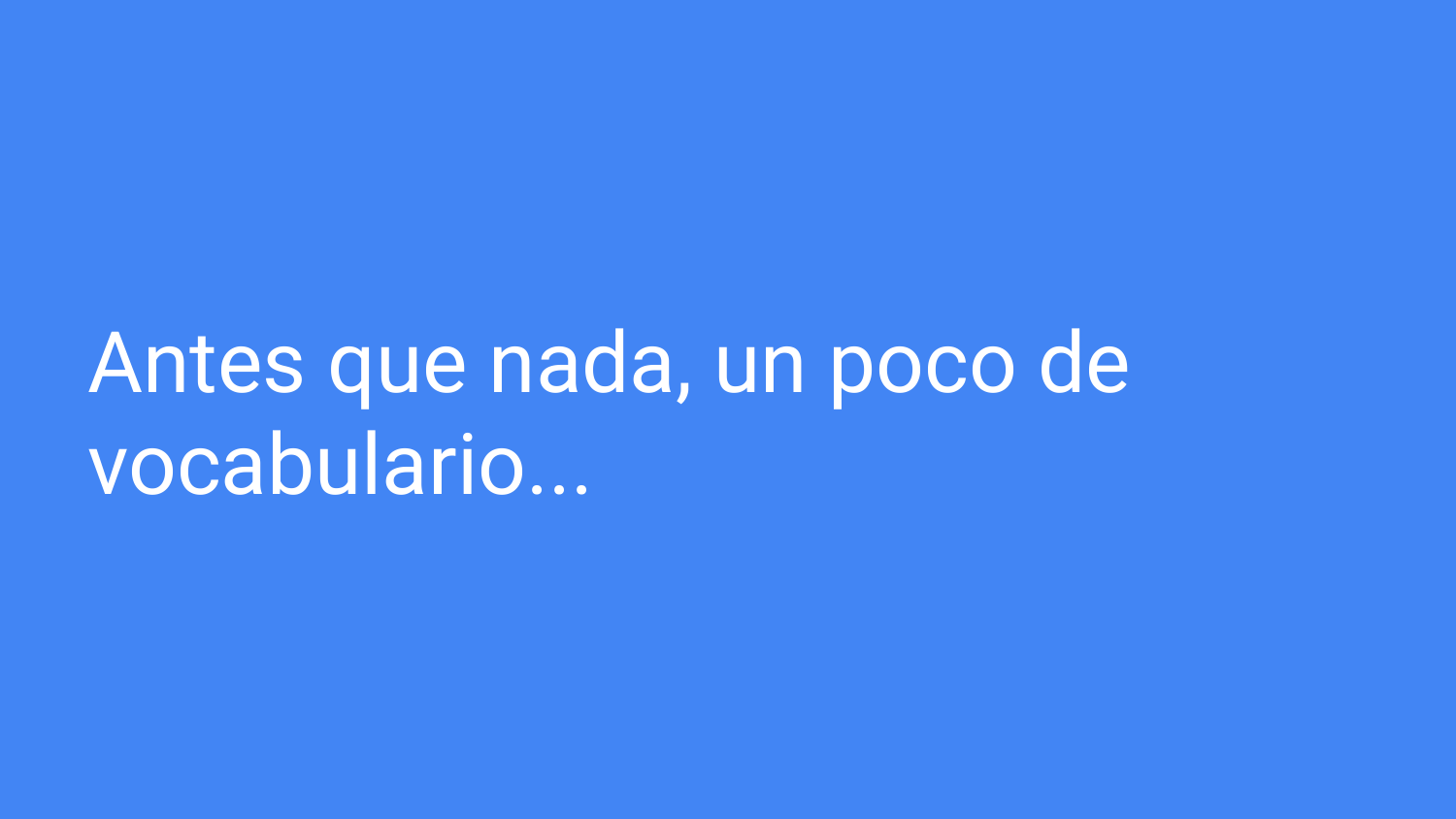

# Antes que nada, un poco de vocabulario...